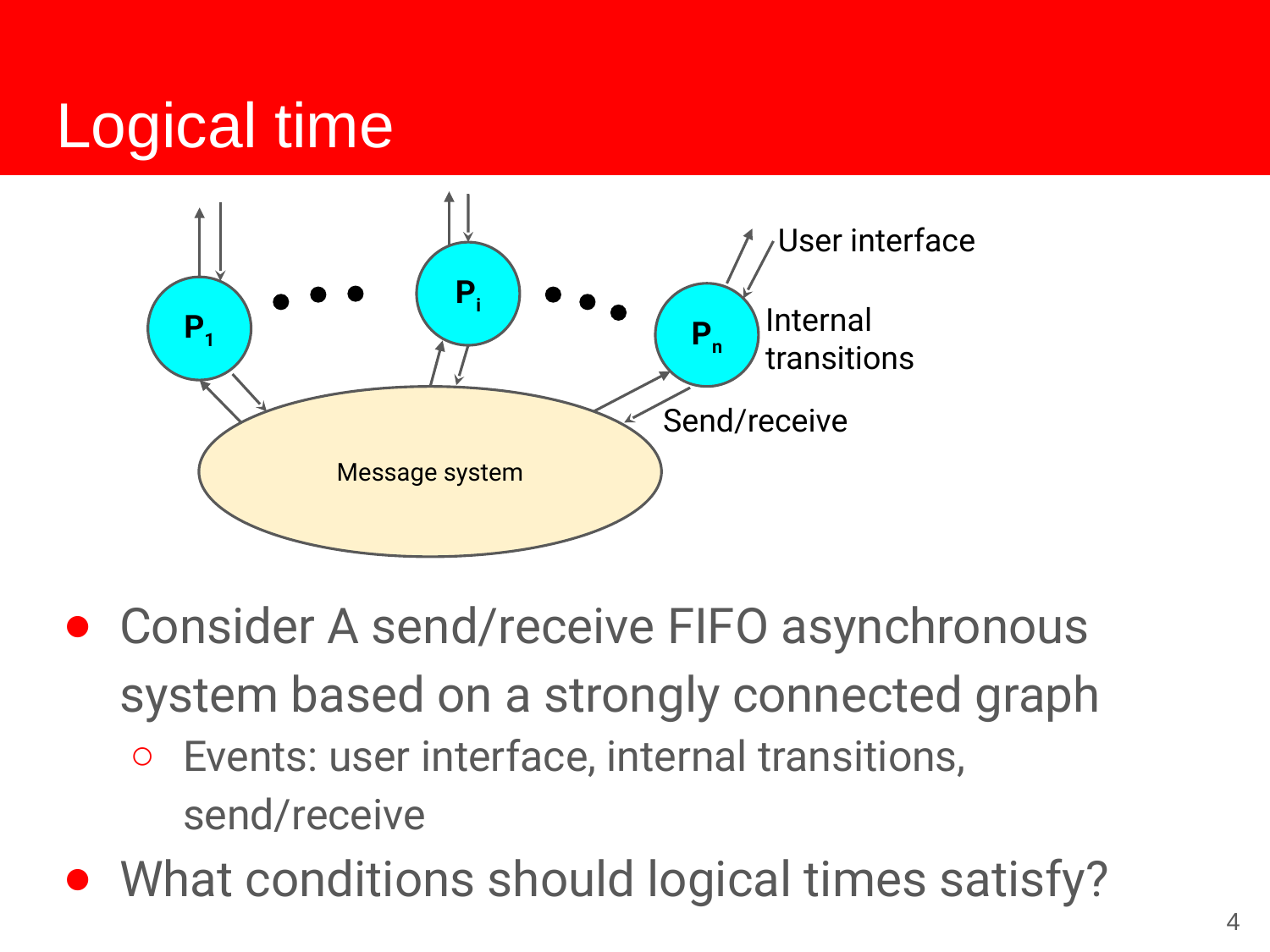

# Logical time
User interface
Pi
P1
Pn

Internal transitions

Message system
Send/receive
Consider A send/receive FIFO asynchronous system based on a strongly connected graph
Events: user interface, internal transitions, send/receive
What conditions should logical times satisfy?

4